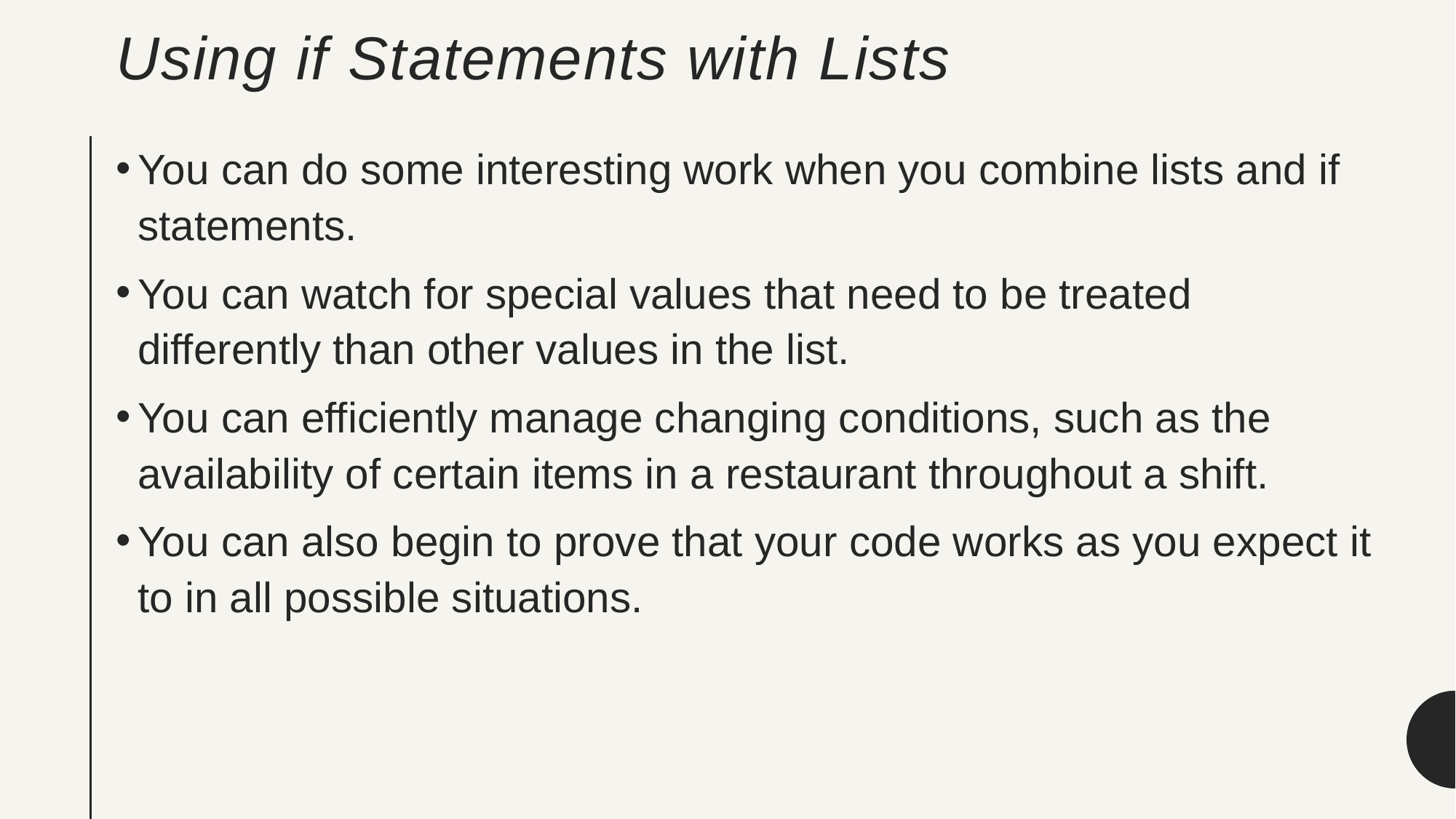

# Using if Statements with Lists
You can do some interesting work when you combine lists and if statements.
You can watch for special values that need to be treated differently than other values in the list.
You can efficiently manage changing conditions, such as the availability of certain items in a restaurant throughout a shift.
You can also begin to prove that your code works as you expect it to in all possible situations.